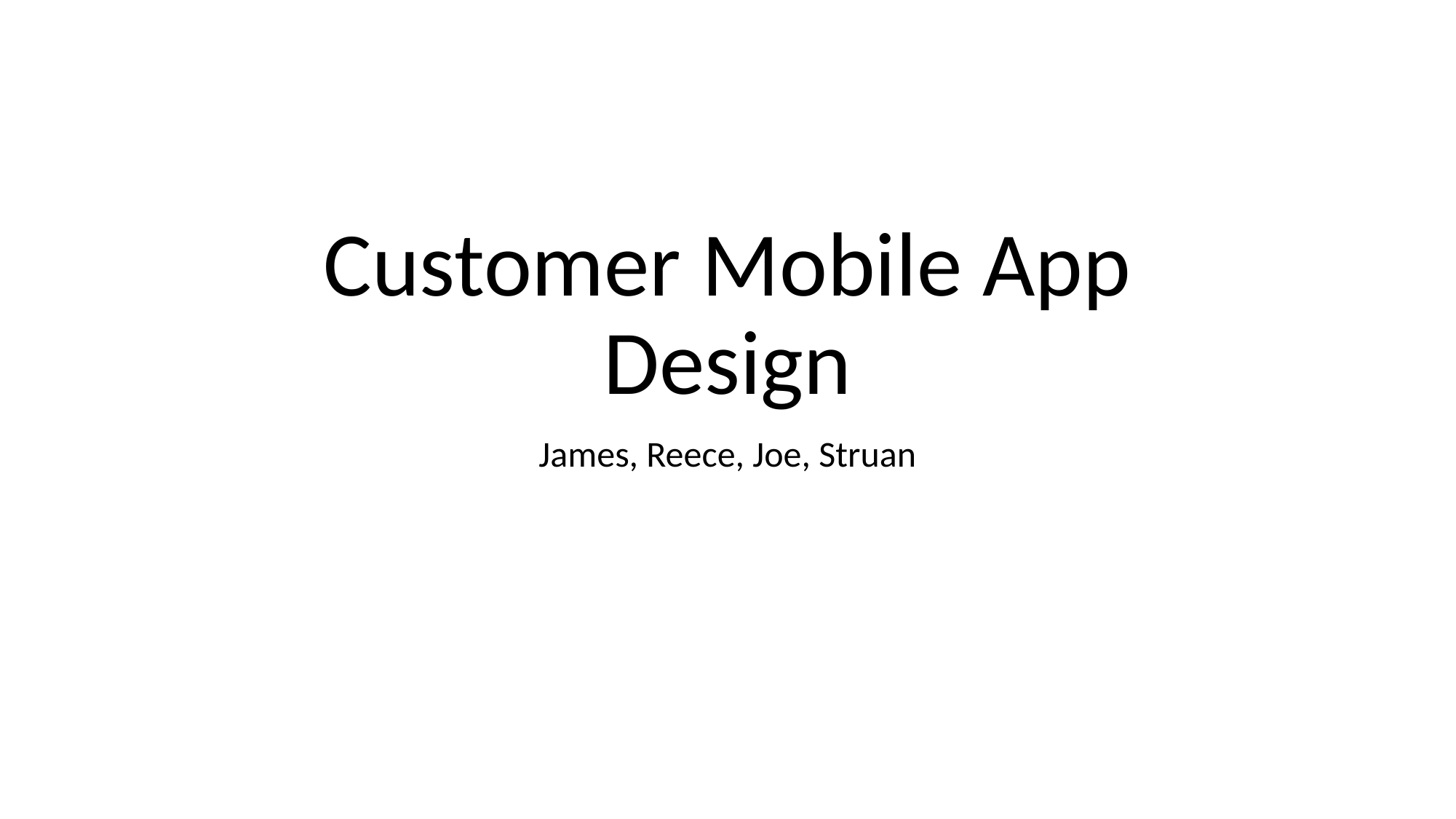

# Customer Mobile App Design
James, Reece, Joe, Struan